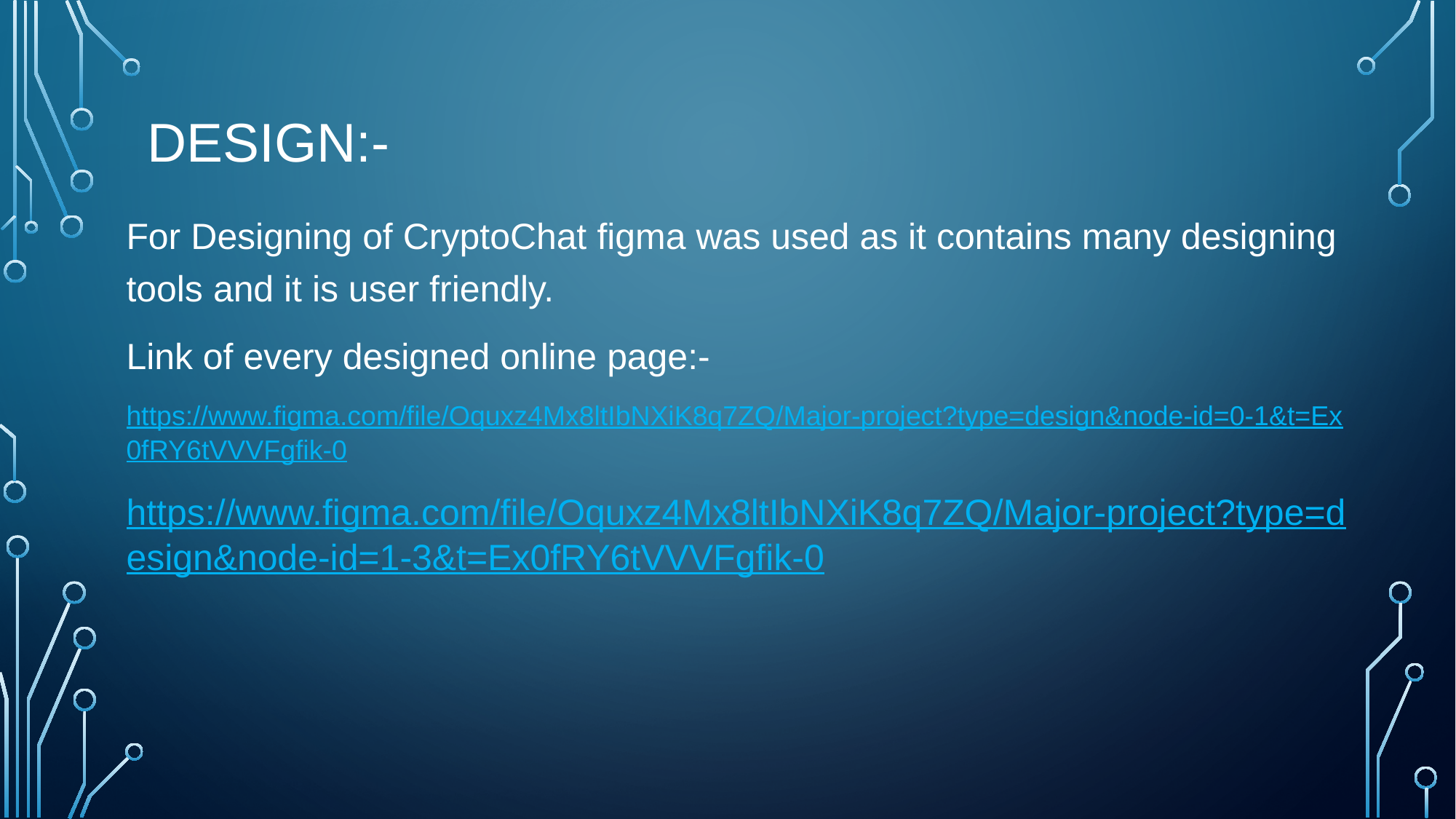

# DESIGN:-
For Designing of CryptoChat figma was used as it contains many designing tools and it is user friendly.
Link of every designed online page:-
https://www.figma.com/file/Oquxz4Mx8ltIbNXiK8q7ZQ/Major-project?type=design&node-id=0-1&t=Ex0fRY6tVVVFgfik-0
https://www.figma.com/file/Oquxz4Mx8ltIbNXiK8q7ZQ/Major-project?type=design&node-id=1-3&t=Ex0fRY6tVVVFgfik-0